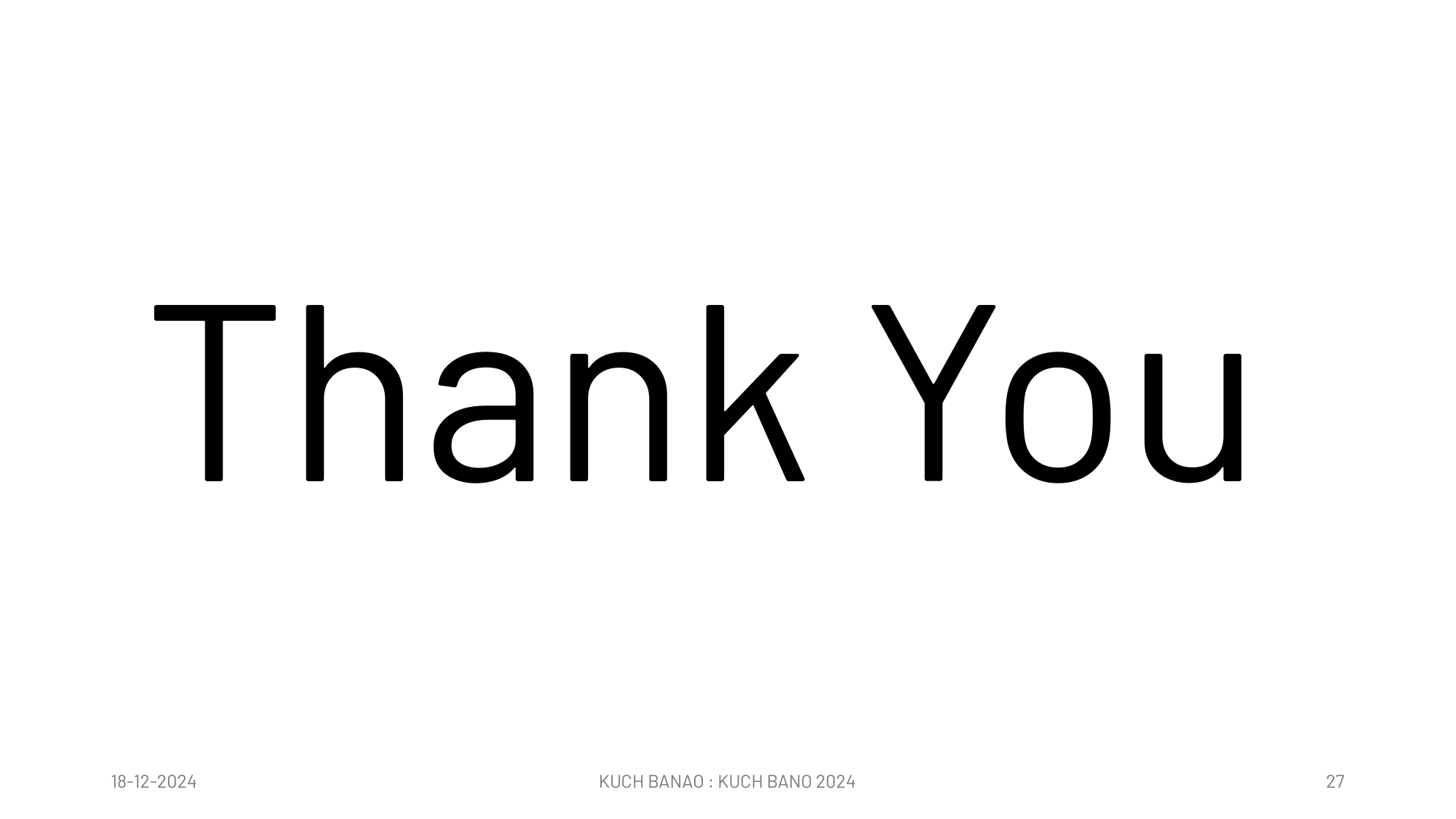

Thank You
18-12-2024
KUCH BANAO : KUCH BANO 2024
27